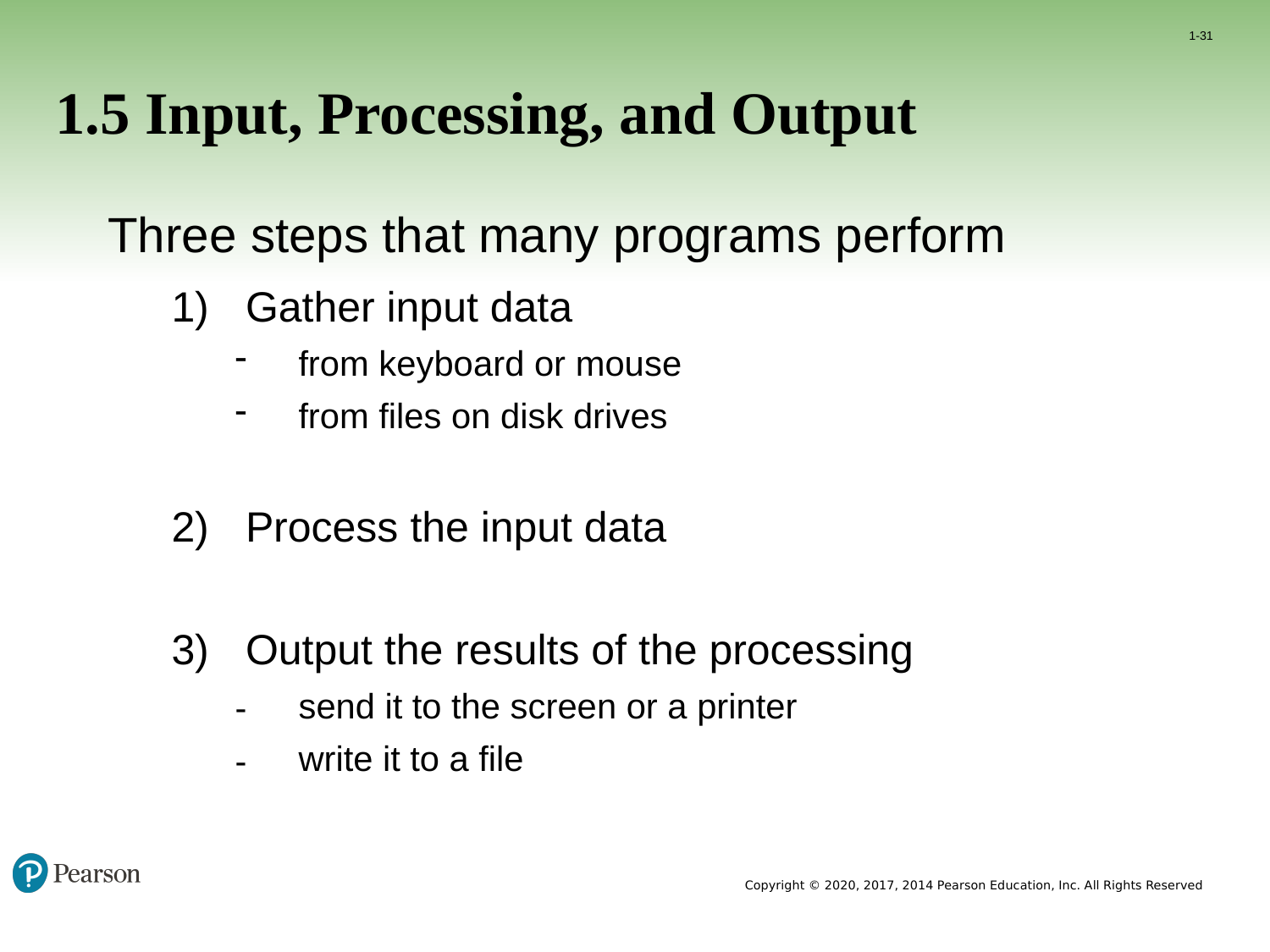

1-31
# 1.5 Input, Processing, and Output
Three steps that many programs perform
Gather input data
from keyboard or mouse
from files on disk drives

Process the input data

Output the results of the processing
send it to the screen or a printer
write it to a file